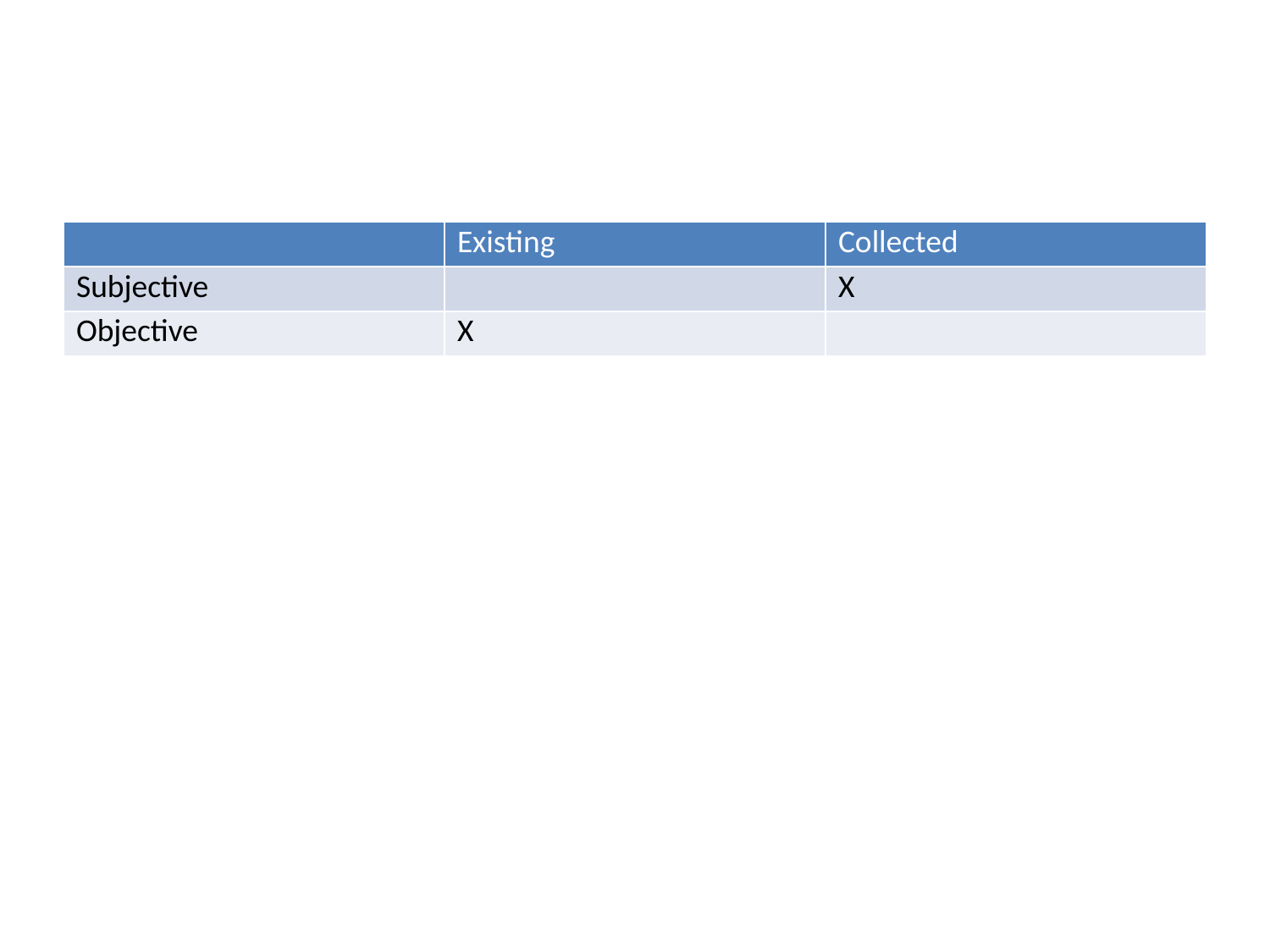

|  | Existing | Collected |
| --- | --- | --- |
| Subjective |  | X |
| Objective | X |  |